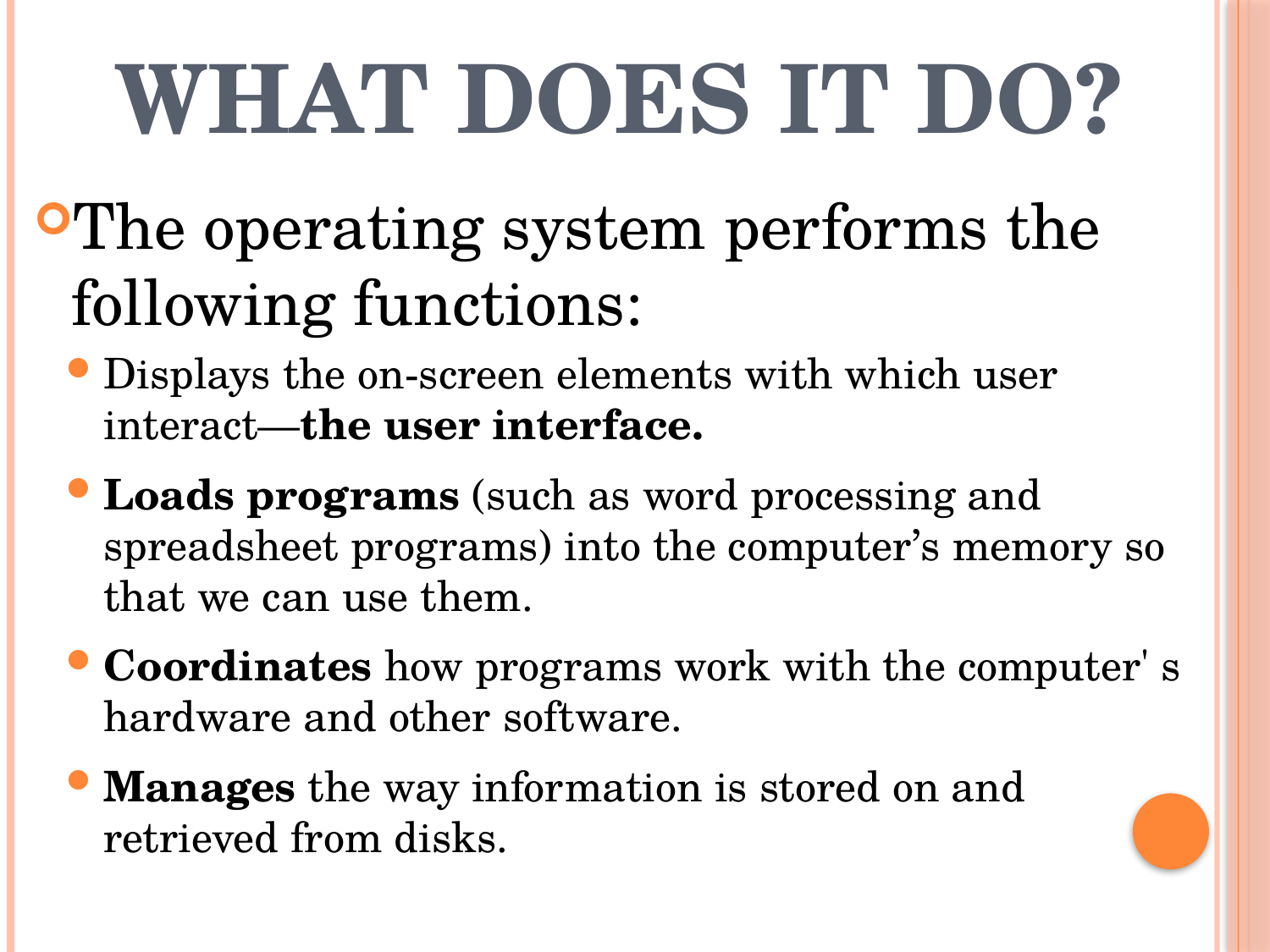

# What does it do?
The operating system performs the following functions:
Displays the on-screen elements with which user interact—the user interface.
Loads programs (such as word processing and spreadsheet programs) into the computer’s memory so that we can use them.
Coordinates how programs work with the computer' s hardware and other software.
Manages the way information is stored on and retrieved from disks.